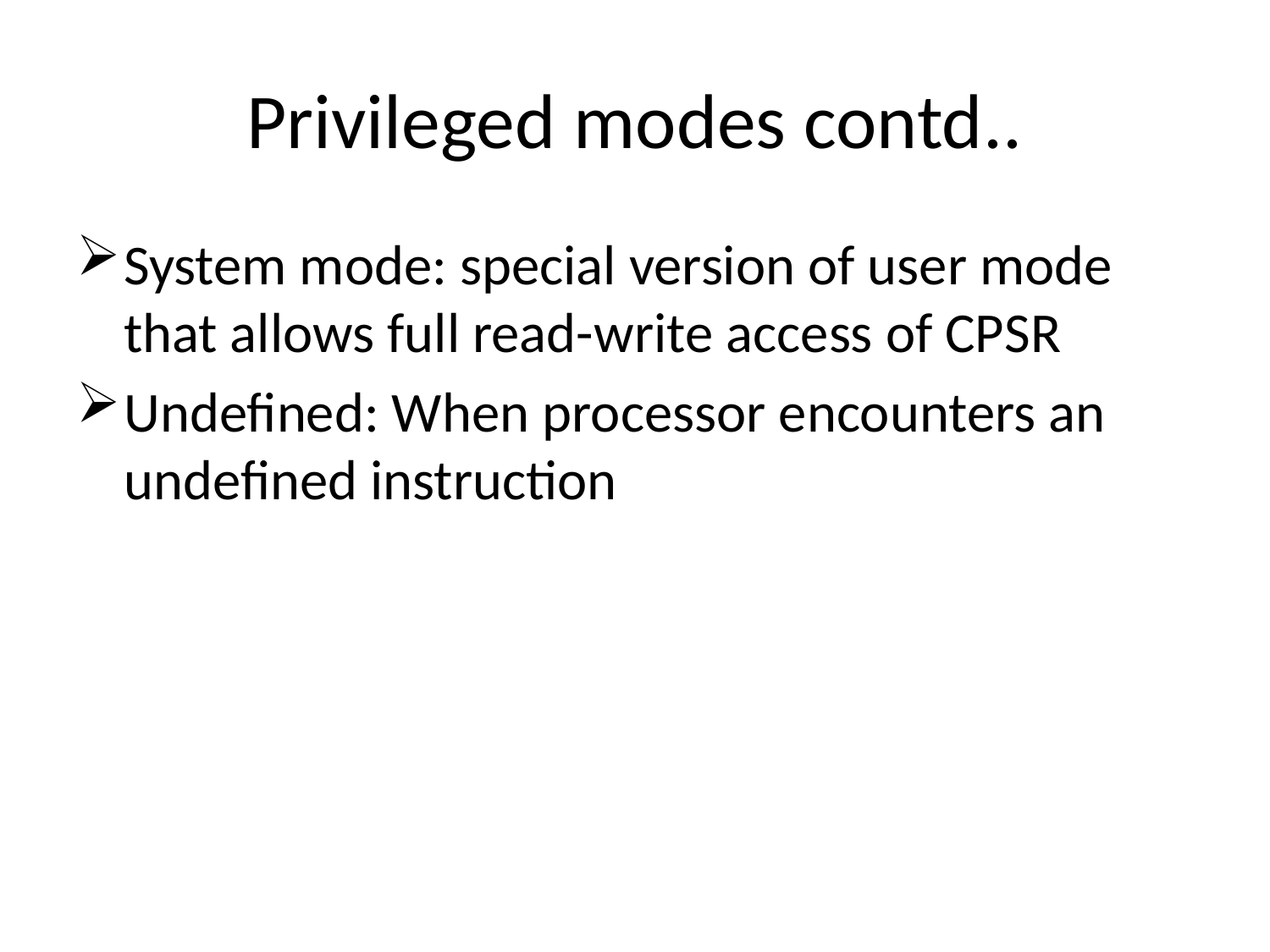

# Privileged modes contd..
System mode: special version of user mode that allows full read-write access of CPSR
Undefined: When processor encounters an undefined instruction